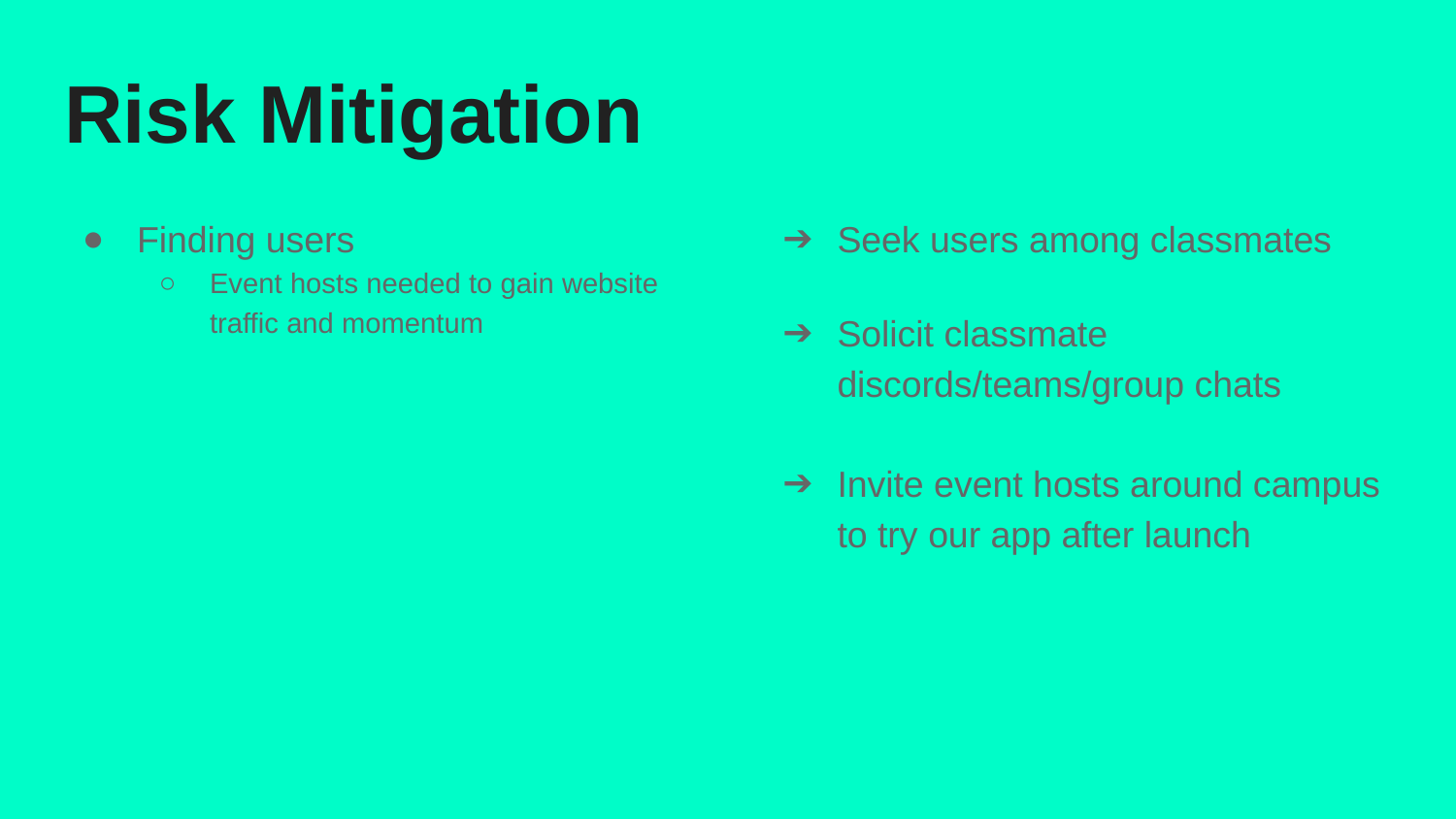

# Risk Mitigation
Finding users
Event hosts needed to gain website traffic and momentum

Seek users among classmates
Solicit classmate discords/teams/group chats
Invite event hosts around campus to try our app after launch